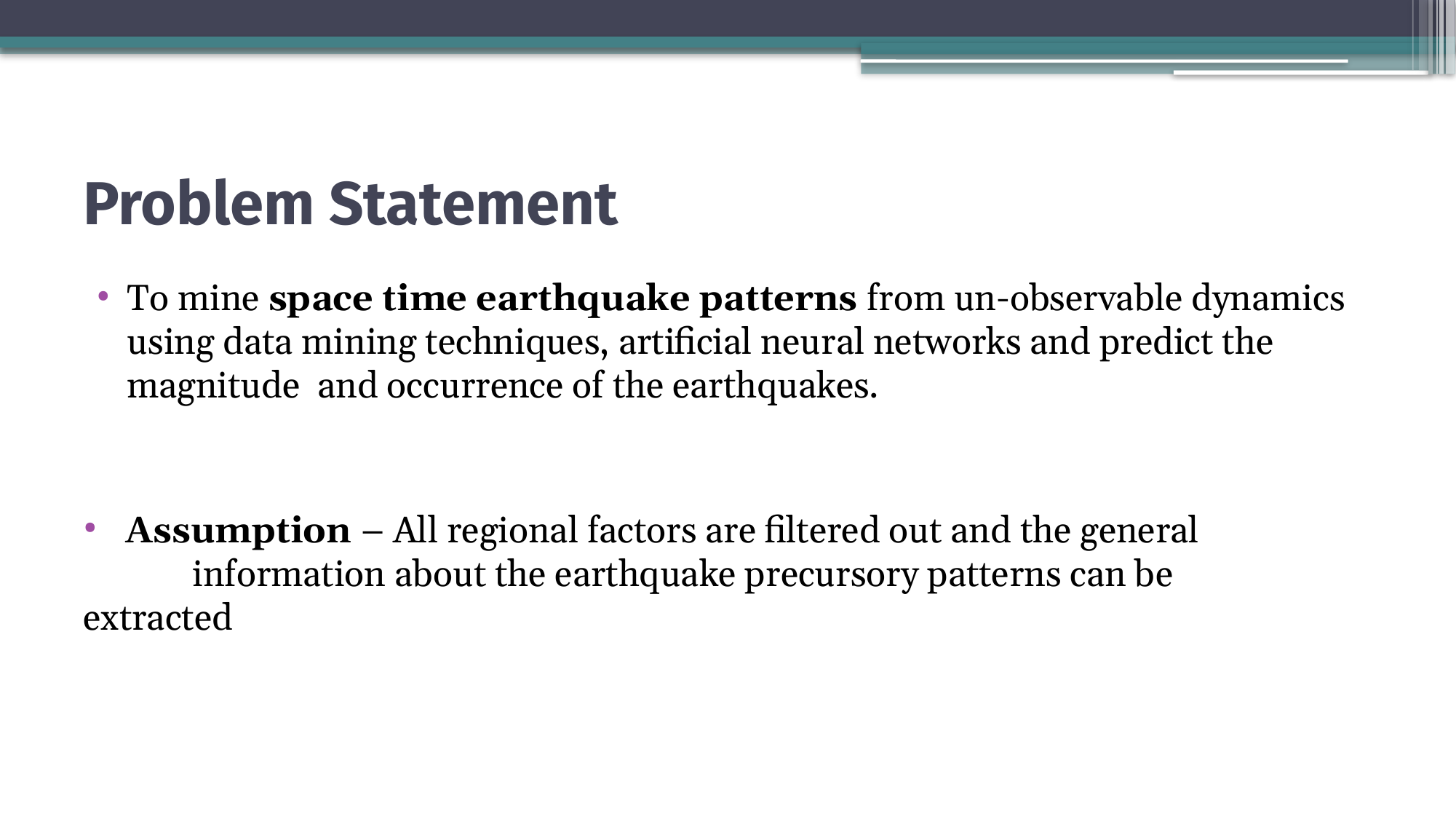

# Problem Statement
To mine space time earthquake patterns from un-observable dynamics using data mining techniques, artificial neural networks and predict the magnitude  and occurrence of the earthquakes.

   Assumption – All regional factors are filtered out and the general                          	information about the earthquake precursory patterns can be 	extracted